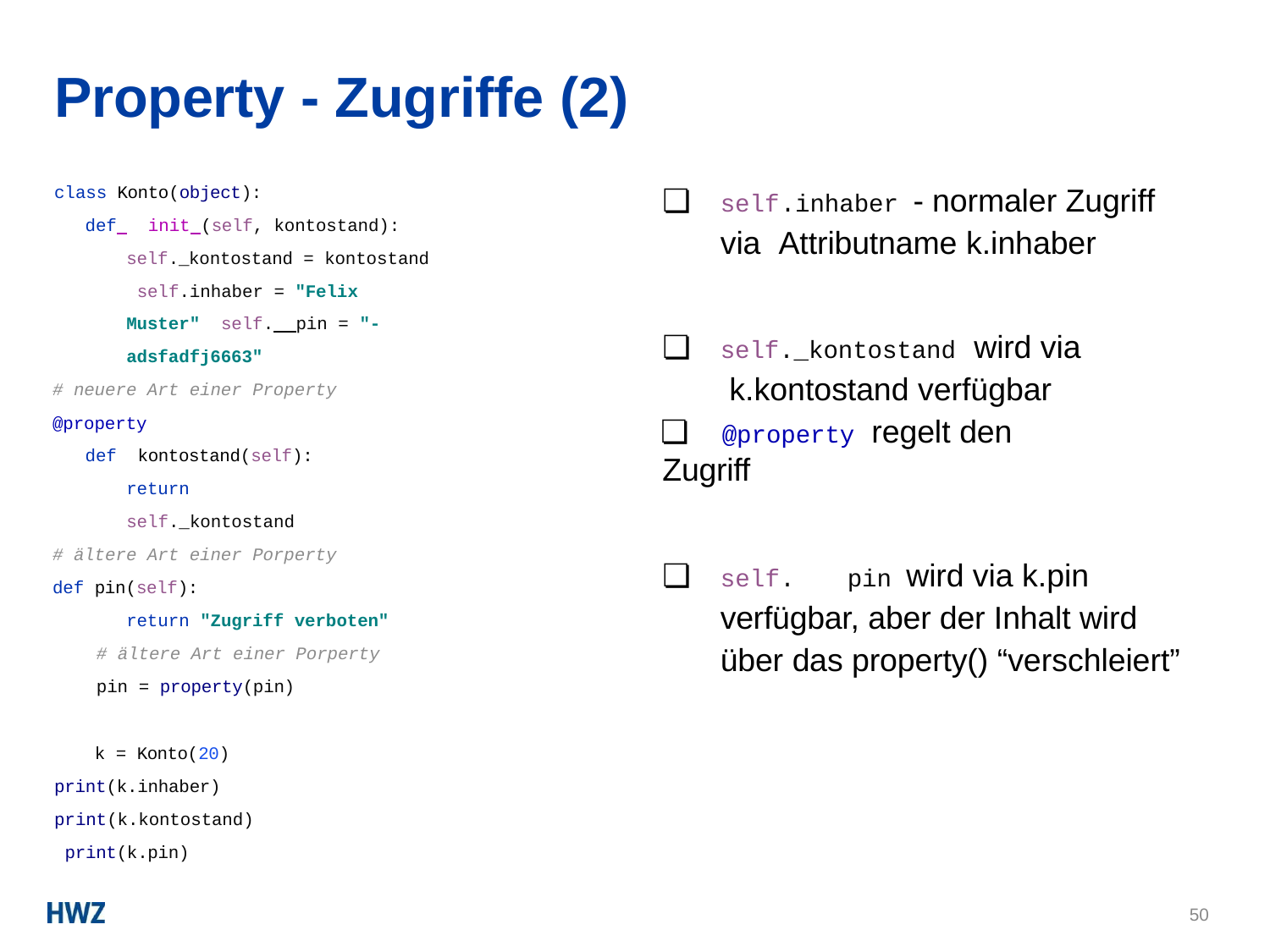

# Property - Zugriffe (2)
class Konto(object):
def init (self, kontostand):  self._kontostand = kontostand  self.inhaber = "Felix Muster"  self.     pin = "-adsfadfj6663"
# neuere Art einer Property
@property
def kontostand(self):  return self._kontostand
# ältere Art einer Porperty
def pin(self):
return "Zugriff verboten"  # ältere Art einer Porperty  pin = property(pin)

k = Konto(20)  print(k.inhaber)  print(k.kontostand)  print(k.pin)
❏	self.inhaber - normaler Zugriff via  Attributname k.inhaber

❏	self._kontostand wird via  k.kontostand verfügbar
❏	@property regelt den Zugriff

❏	self.	pin wird via k.pin  verfügbar, aber der Inhalt wird  über das property() “verschleiert”
50